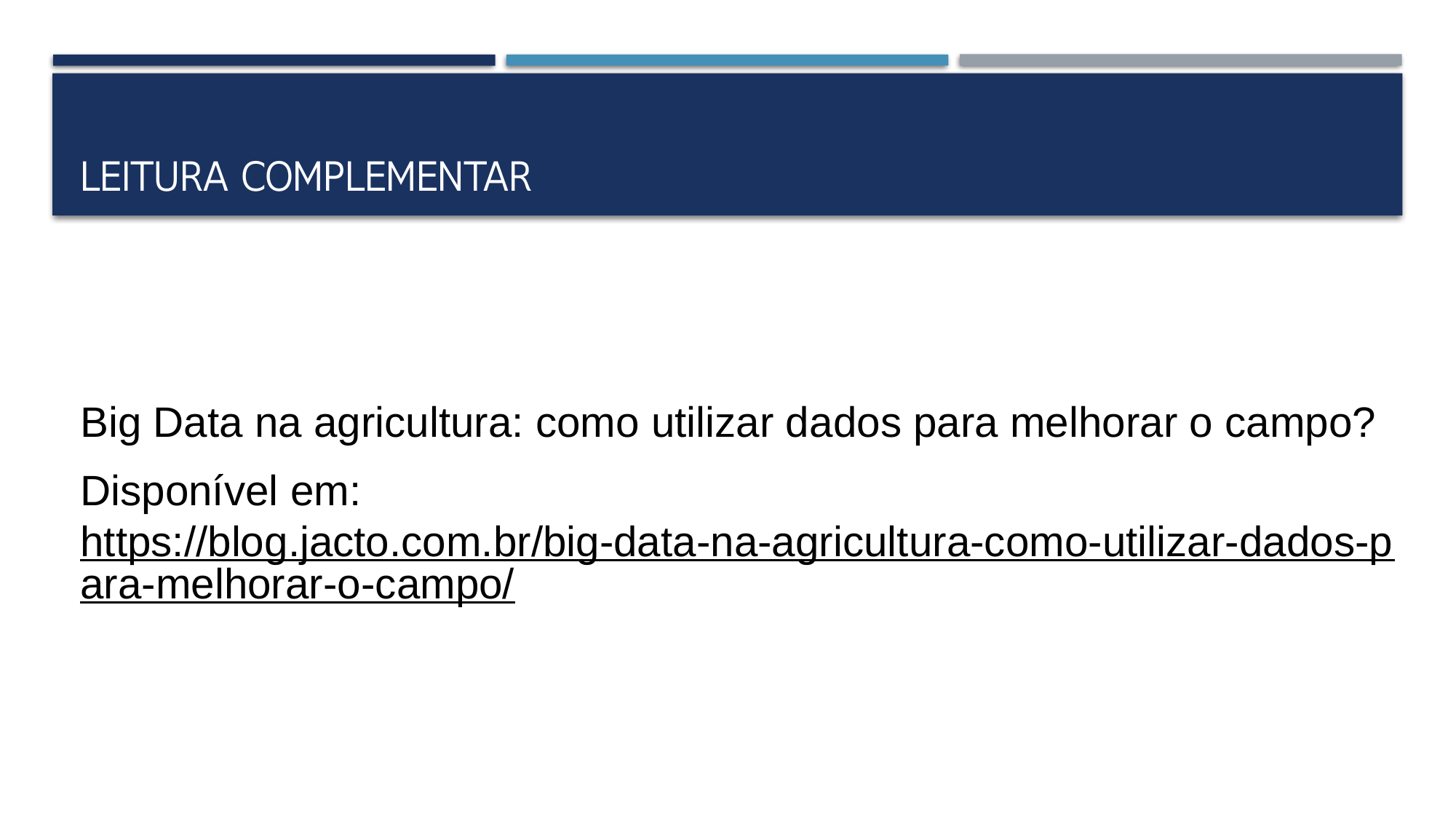

# Leitura complementar
Big Data na agricultura: como utilizar dados para melhorar o campo?
Disponível em:  https://blog.jacto.com.br/big-data-na-agricultura-como-utilizar-dados-para-melhorar-o-campo/